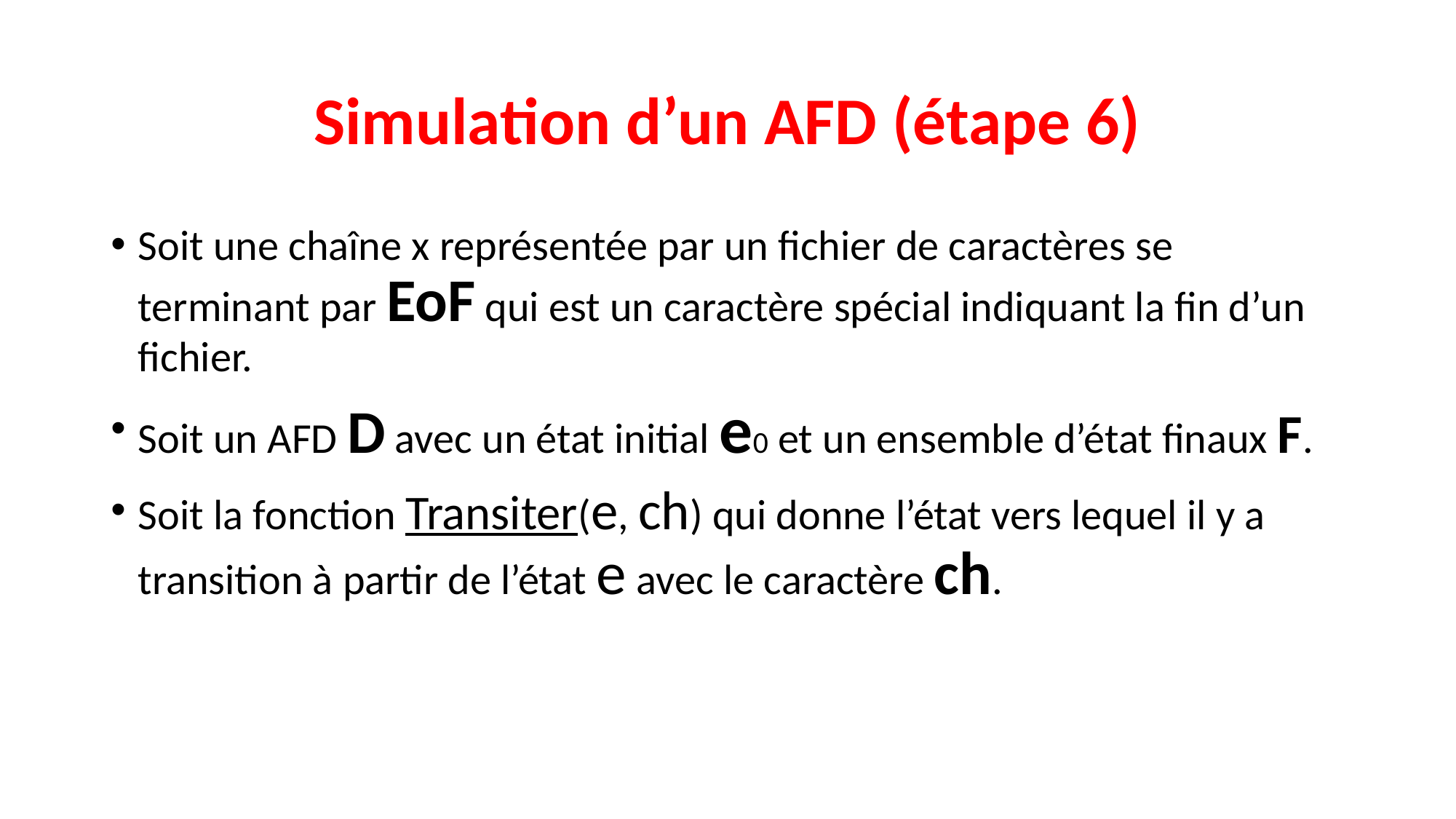

# Simulation d’un AFD (étape 6)
Soit une chaîne x représentée par un fichier de caractères se terminant par EoF qui est un caractère spécial indiquant la fin d’un fichier.
Soit un AFD D avec un état initial e0 et un ensemble d’état finaux F.
Soit la fonction Transiter(e, ch) qui donne l’état vers lequel il y a transition à partir de l’état e avec le caractère ch.